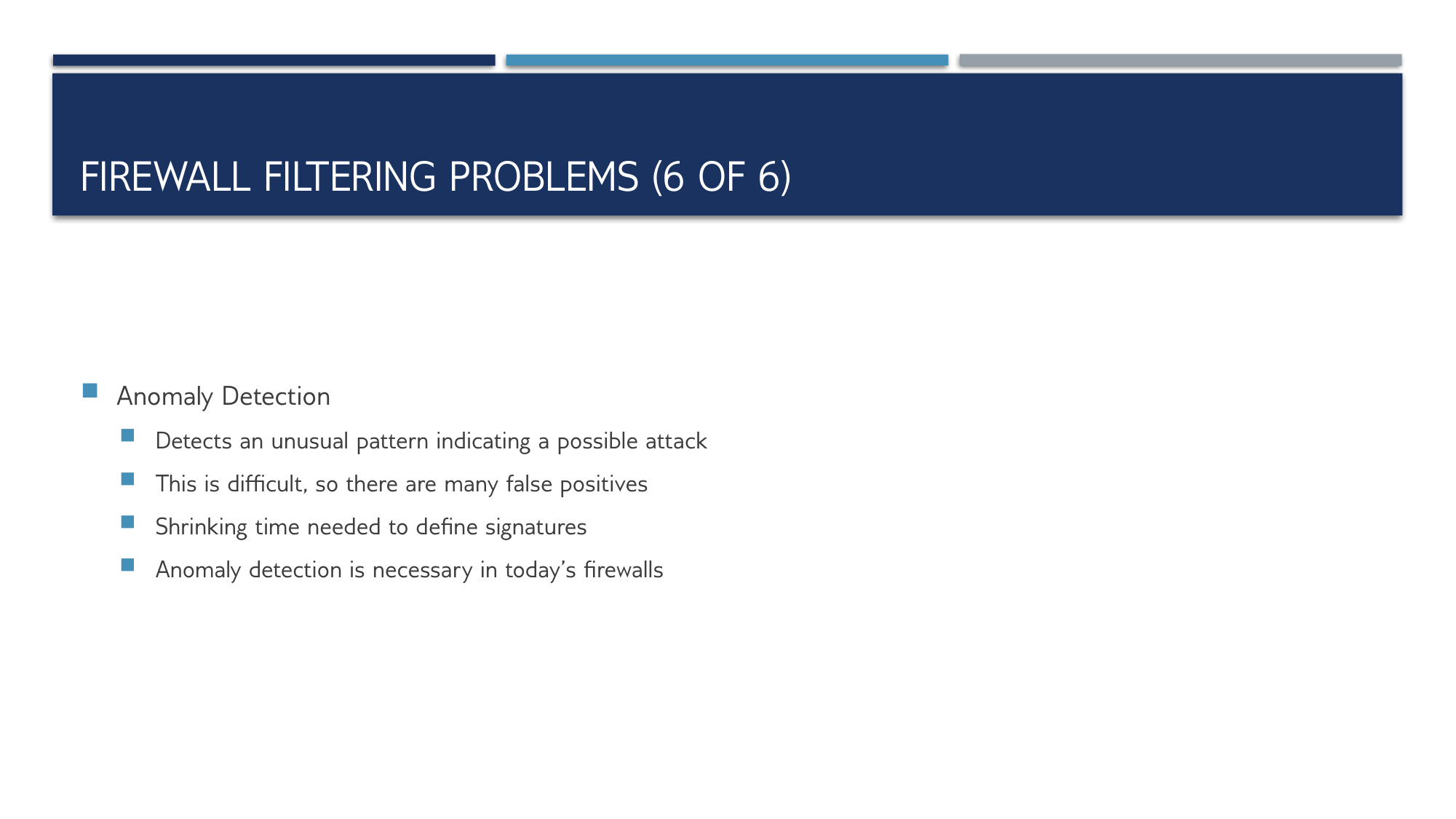

# Firewall Filtering Problems (6 of 6)
Anomaly Detection
Detects an unusual pattern indicating a possible attack
This is difficult, so there are many false positives
Shrinking time needed to define signatures
Anomaly detection is necessary in today’s firewalls
6-67